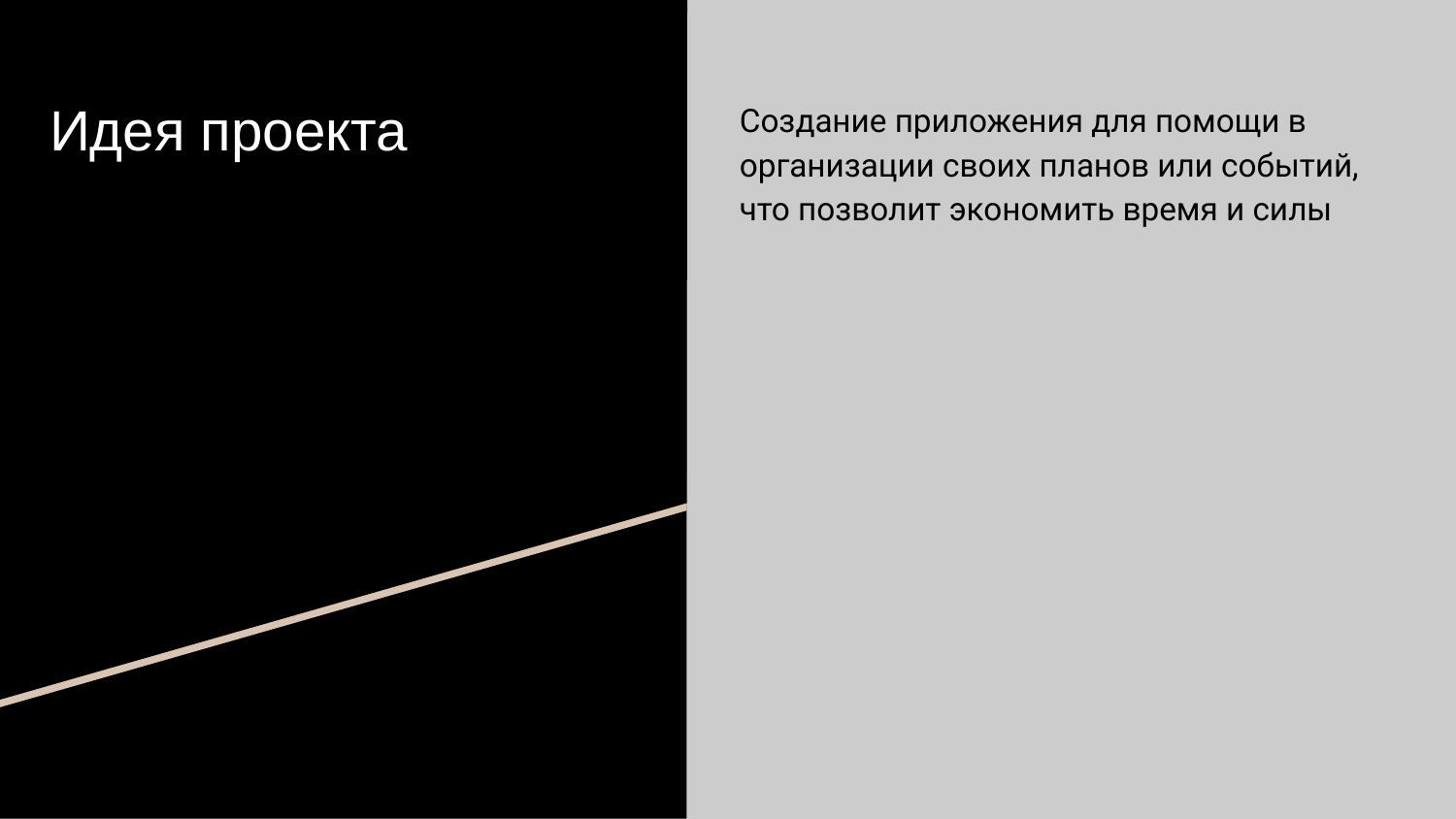

# Идея проекта
Создание приложения для помощи в организации своих планов или событий, что позволит экономить время и силы